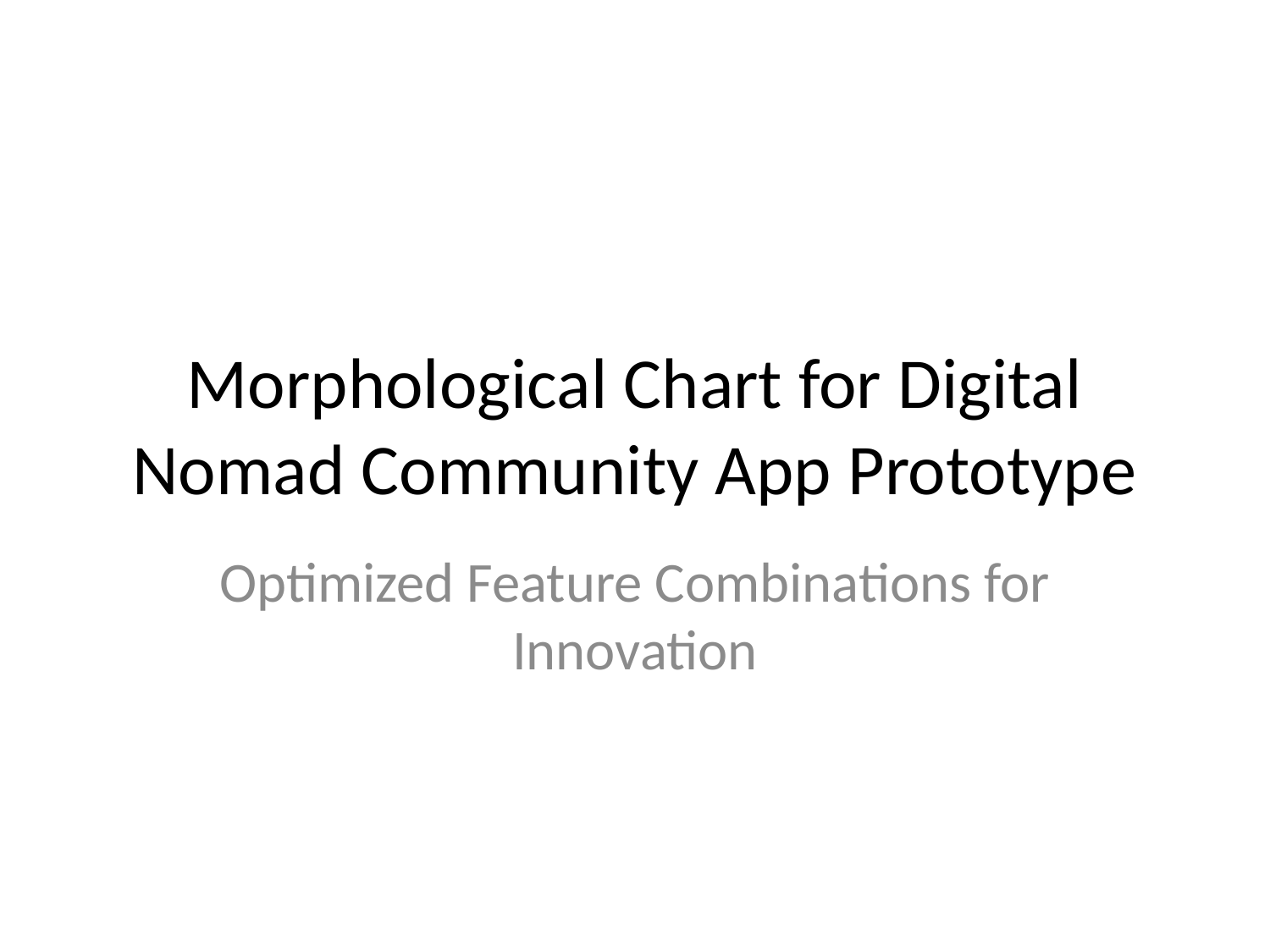

# Morphological Chart for Digital Nomad Community App Prototype
Optimized Feature Combinations for Innovation